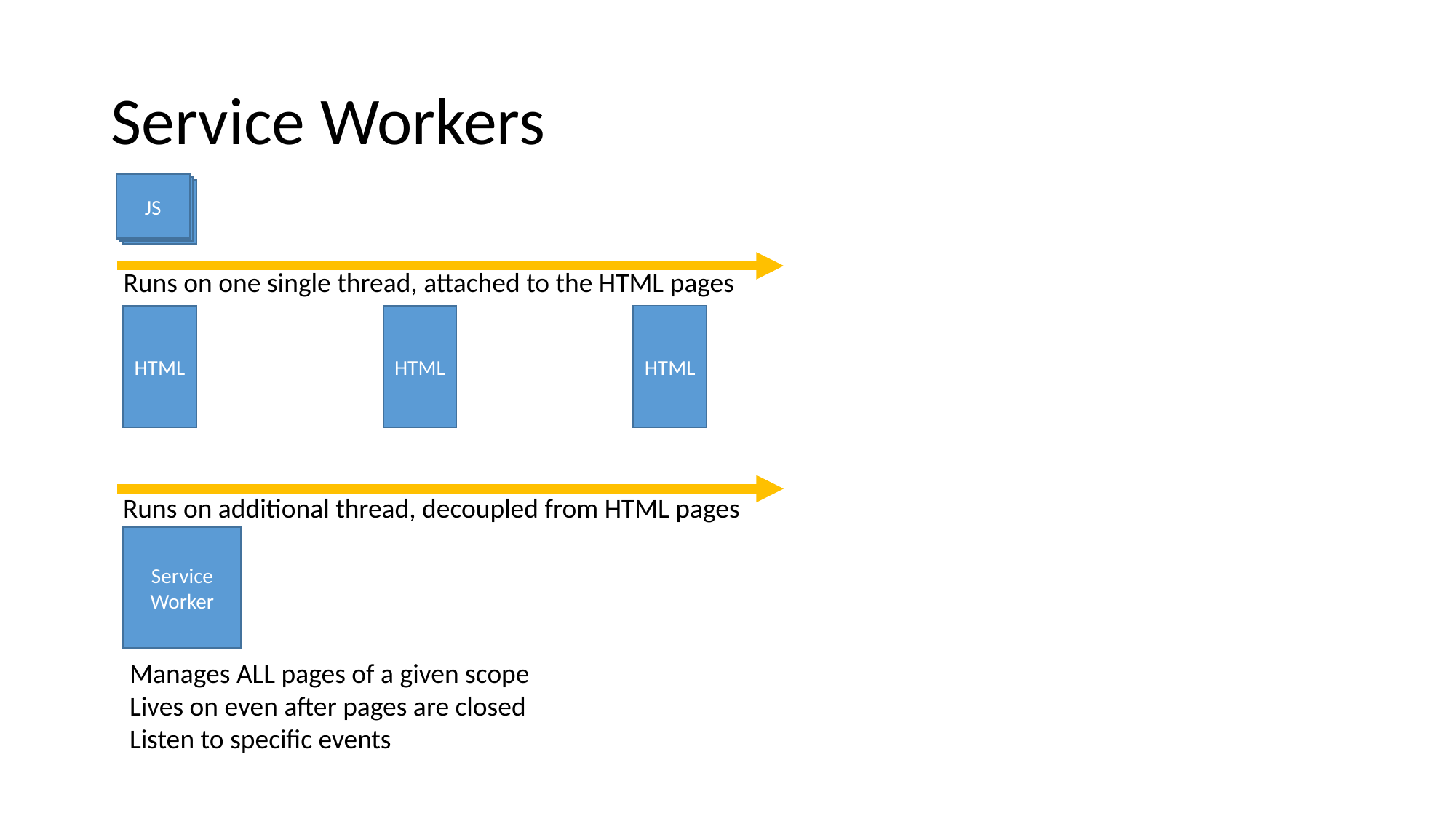

# Service Workers
JS
JS
JS
Runs on one single thread, attached to the HTML pages
HTML
HTML
HTML
Runs on additional thread, decoupled from HTML pages
Service Worker
Manages ALL pages of a given scope
Lives on even after pages are closed
Listen to specific events